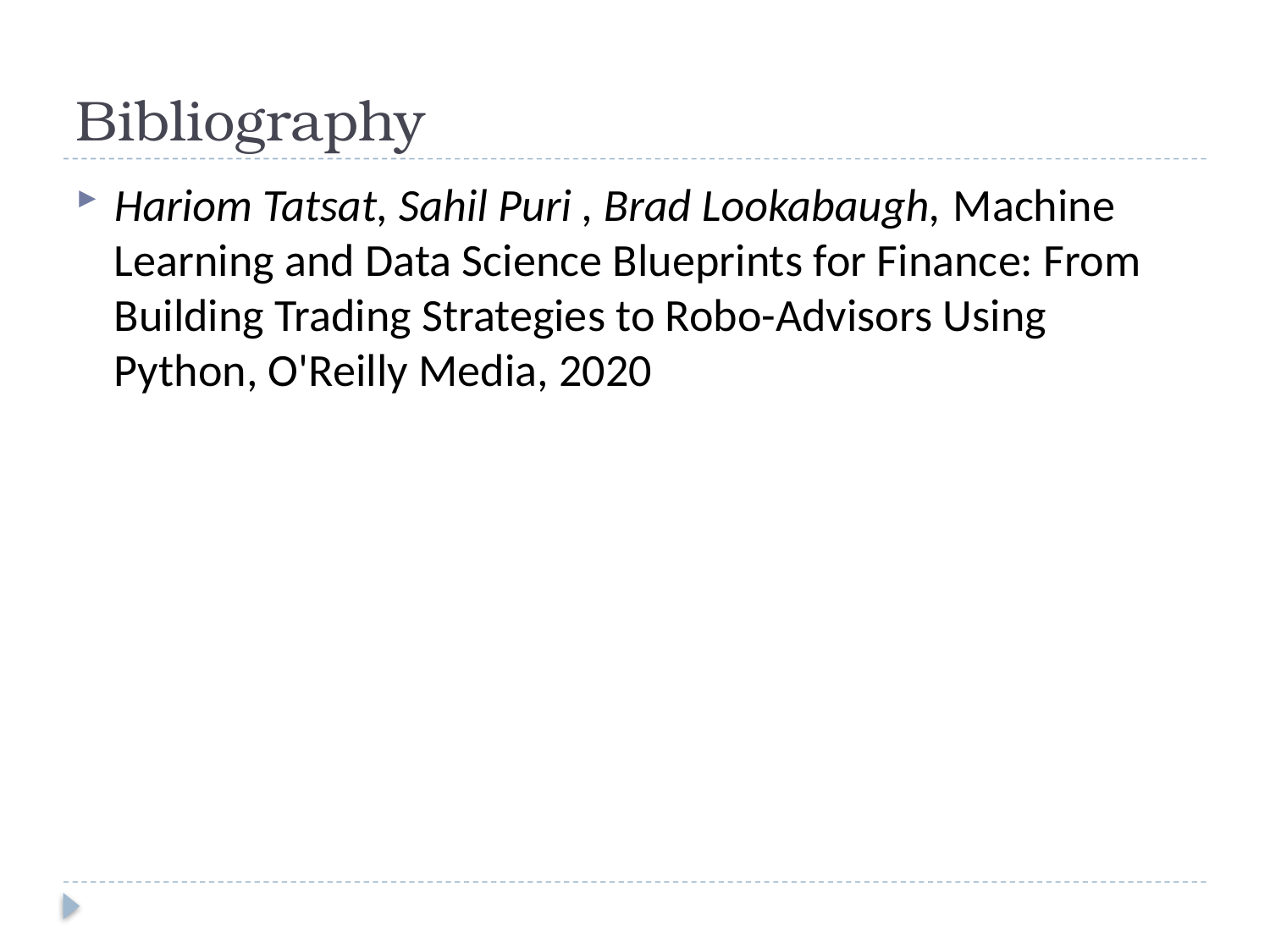

# Bibliography
Hariom Tatsat, Sahil Puri , Brad Lookabaugh, Machine Learning and Data Science Blueprints for Finance: From Building Trading Strategies to Robo-Advisors Using Python, O'Reilly Media, 2020